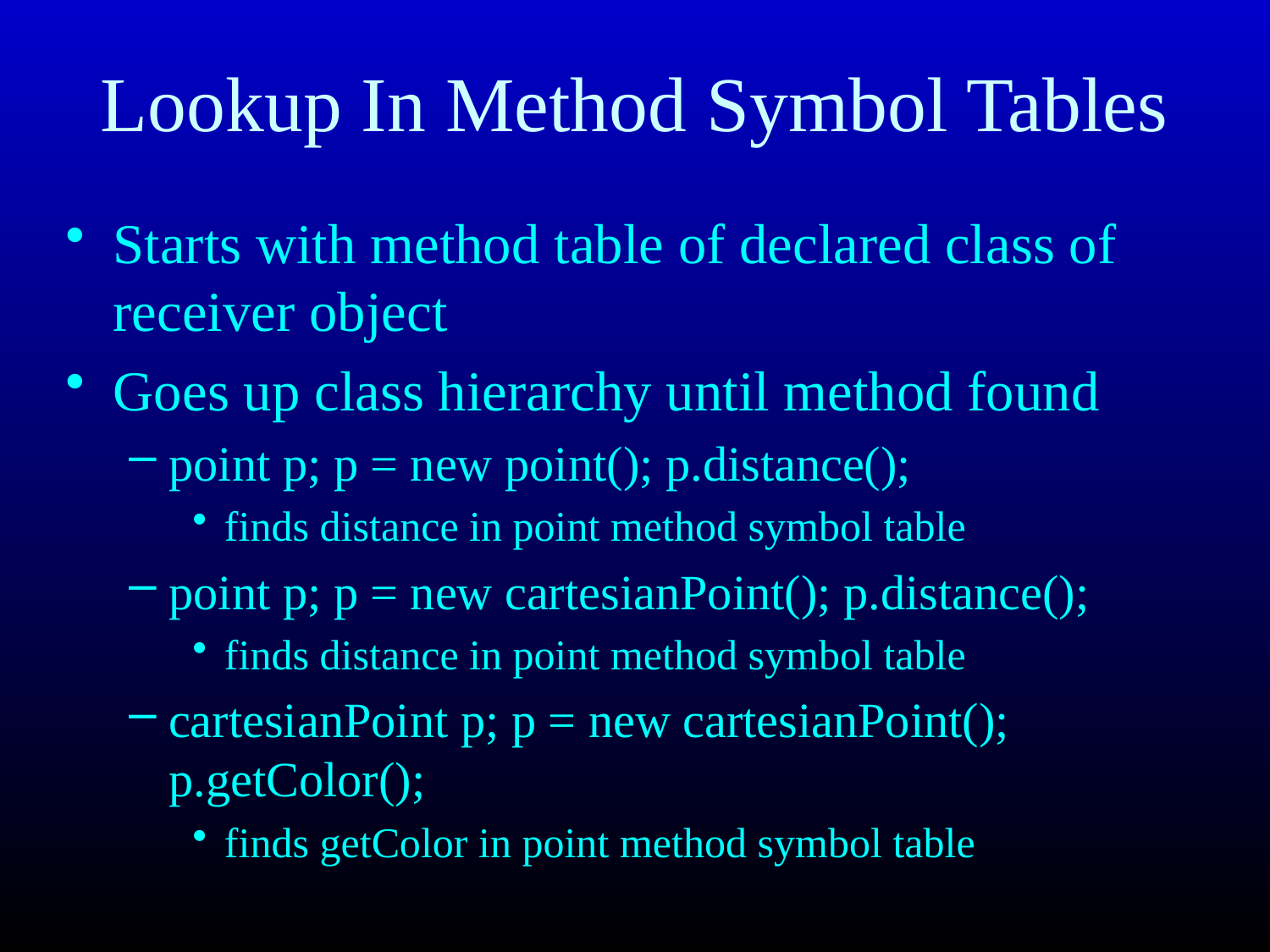

# Lookup In Method Symbol Tables
Starts with method table of declared class of receiver object
Goes up class hierarchy until method found
point p; p = new point(); p.distance();
finds distance in point method symbol table
point p; p = new cartesianPoint(); p.distance();
finds distance in point method symbol table
cartesianPoint p; p = new cartesianPoint(); p.getColor();
finds getColor in point method symbol table